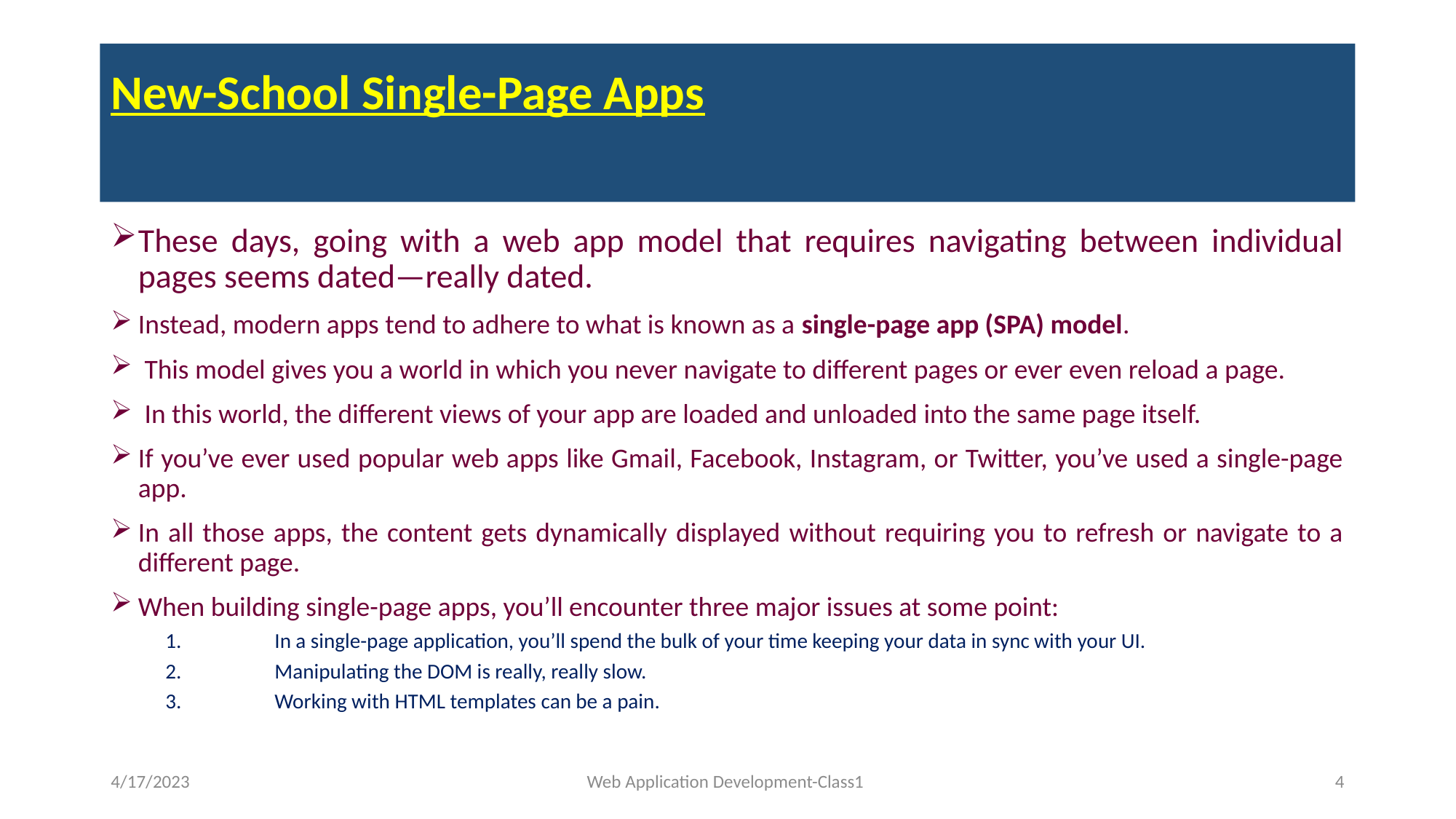

# New-School Single-Page Apps
These days, going with a web app model that requires navigating between individual pages seems dated—really dated.
Instead, modern apps tend to adhere to what is known as a single-page app (SPA) model.
 This model gives you a world in which you never navigate to different pages or ever even reload a page.
 In this world, the different views of your app are loaded and unloaded into the same page itself.
If you’ve ever used popular web apps like Gmail, Facebook, Instagram, or Twitter, you’ve used a single-page app.
In all those apps, the content gets dynamically displayed without requiring you to refresh or navigate to a different page.
When building single-page apps, you’ll encounter three major issues at some point:
1.	In a single-page application, you’ll spend the bulk of your time keeping your data in sync with your UI.
2.	Manipulating the DOM is really, really slow.
3.	Working with HTML templates can be a pain.

4/17/2023
Web Application Development-Class1
4